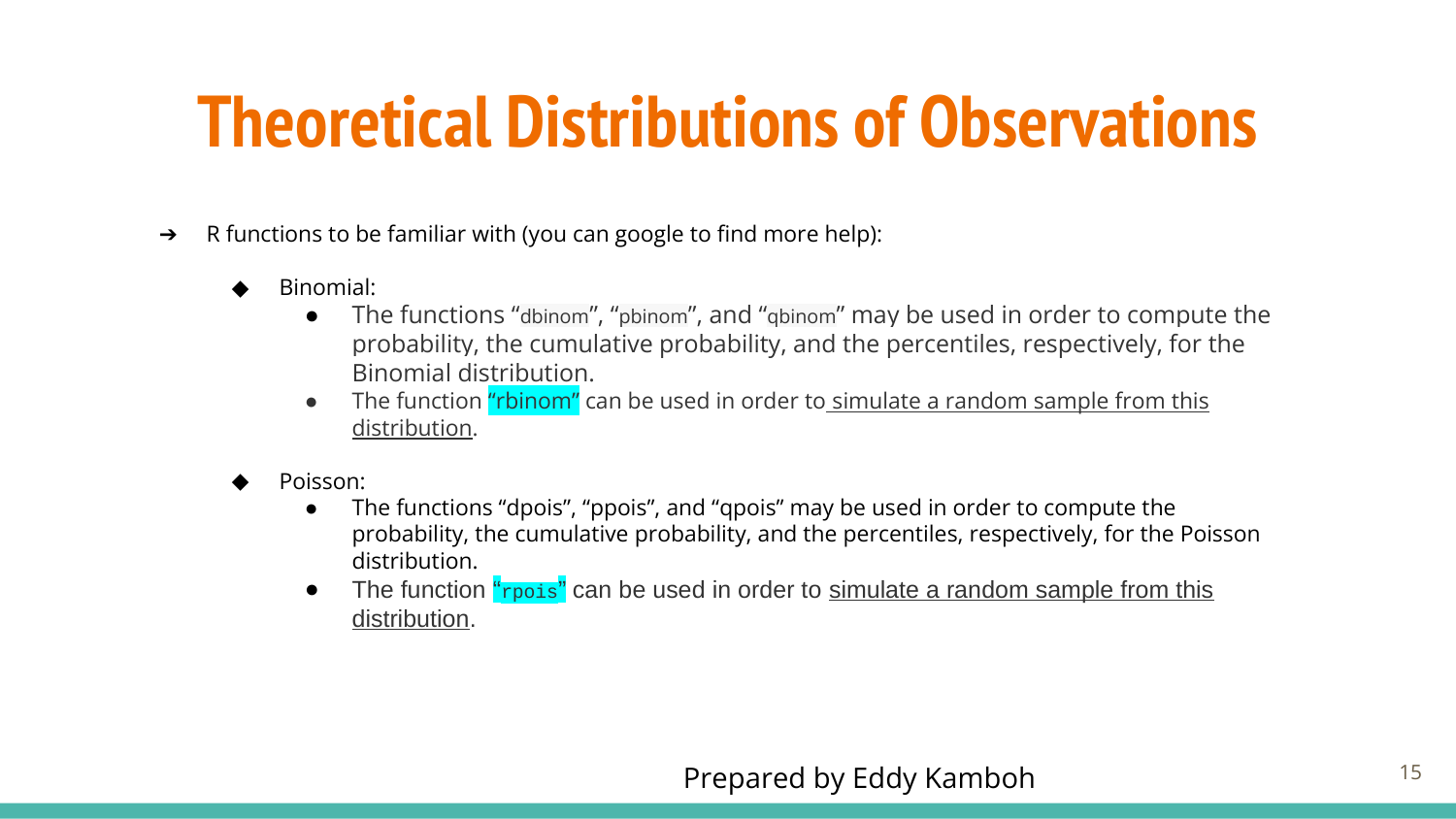

# Theoretical Distributions of Observations
R functions to be familiar with (you can google to find more help):

Binomial:
The functions “dbinom”, “pbinom”, and “qbinom” may be used in order to compute the probability, the cumulative probability, and the percentiles, respectively, for the Binomial distribution.
The function “rbinom” can be used in order to simulate a random sample from this distribution.

Poisson:
The functions “dpois”, “ppois”, and “qpois” may be used in order to compute the probability, the cumulative probability, and the percentiles, respectively, for the Poisson distribution.
The function “rpois” can be used in order to simulate a random sample from this distribution.

15